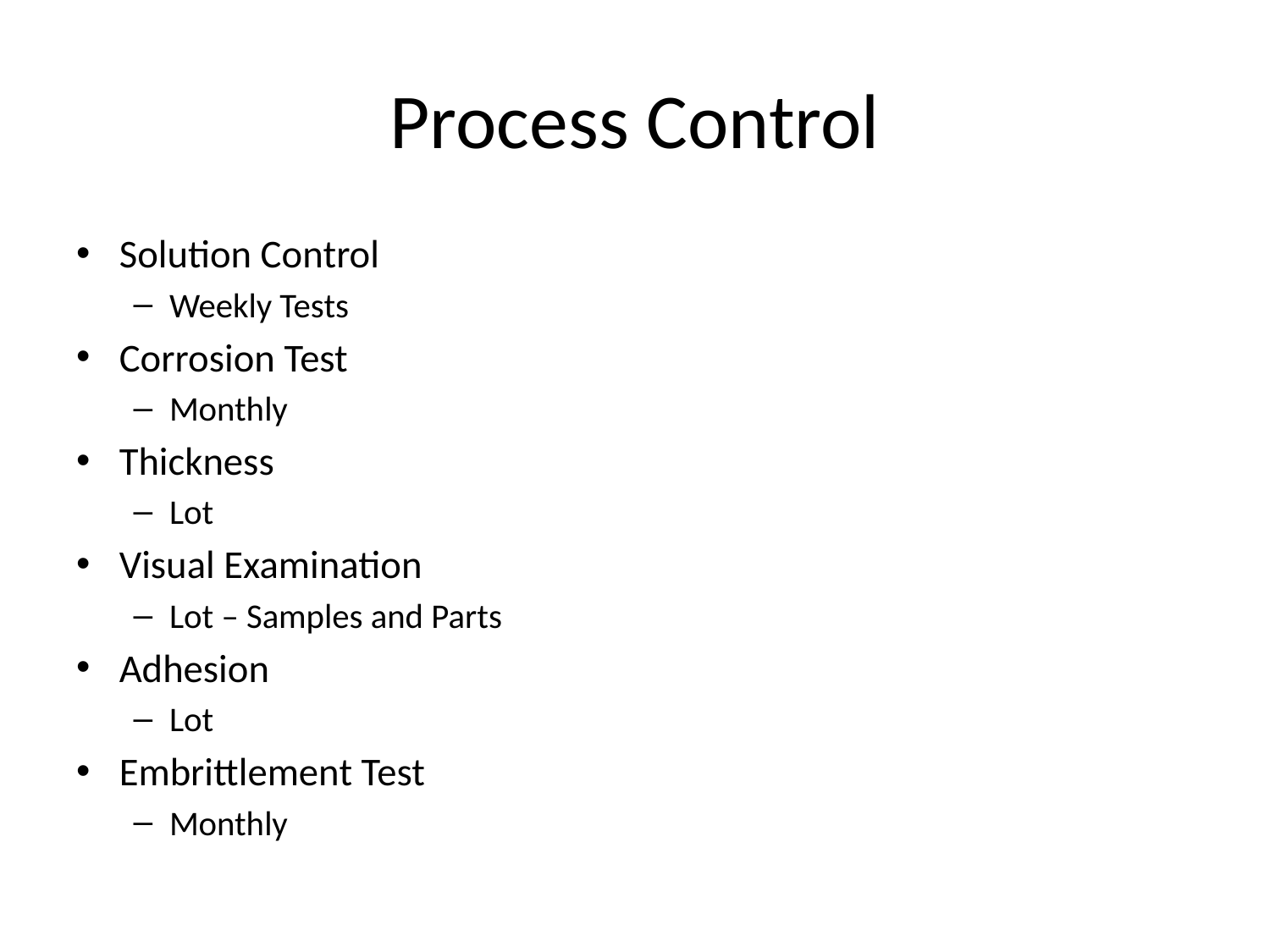

# Process Control
Solution Control
Weekly Tests
Corrosion Test
Monthly
Thickness
Lot
Visual Examination
Lot – Samples and Parts
Adhesion
Lot
Embrittlement Test
Monthly